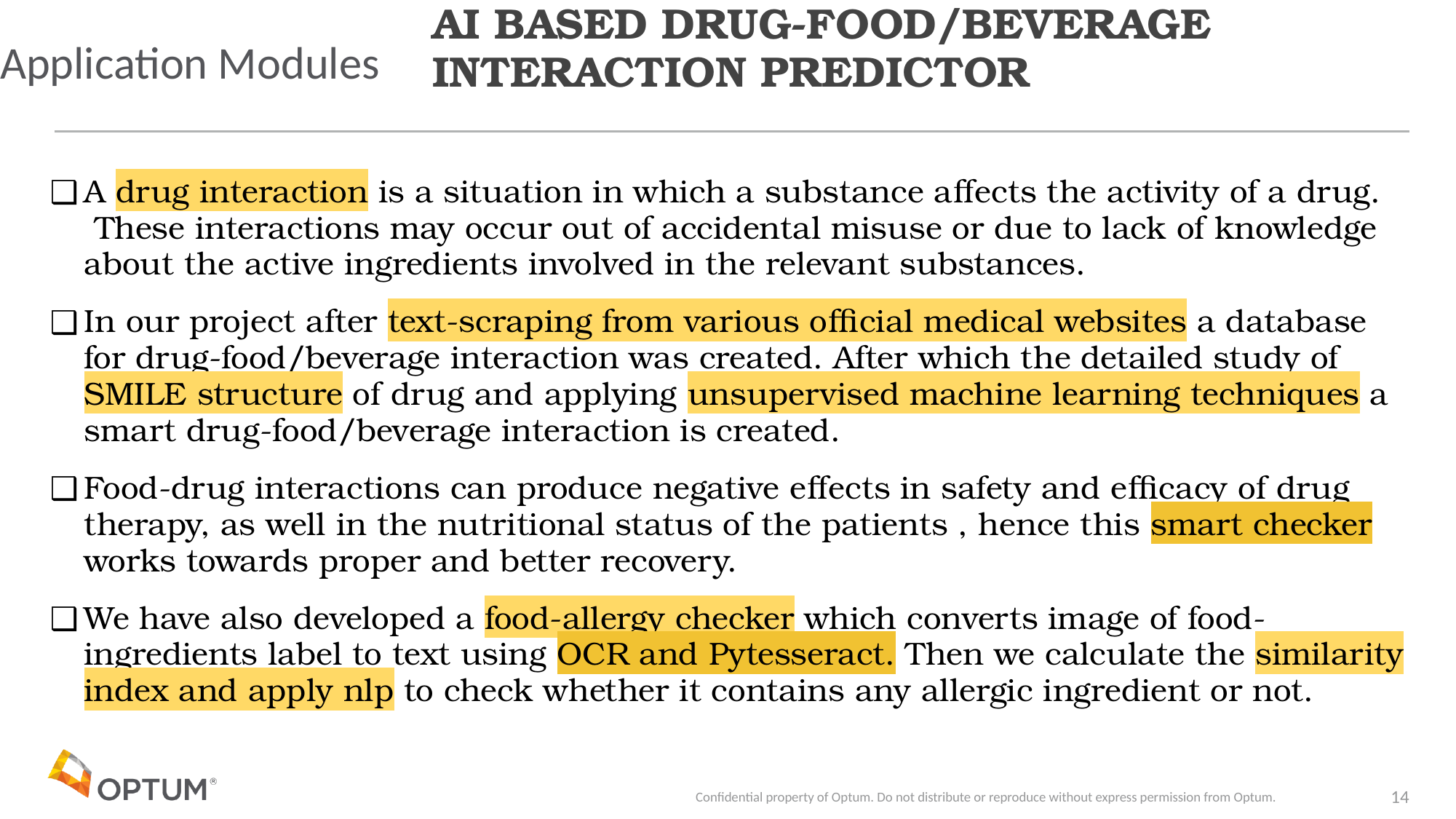

AI BASED DRUG-FOOD/BEVERAGE INTERACTION PREDICTOR

# Application Modules
A drug interaction is a situation in which a substance affects the activity of a drug.  These interactions may occur out of accidental misuse or due to lack of knowledge about the active ingredients involved in the relevant substances.
In our project after text-scraping from various official medical websites a database for drug-food/beverage interaction was created. After which the detailed study of  SMILE structure of drug and applying unsupervised machine learning techniques a smart drug-food/beverage interaction is created.
Food-drug interactions can produce negative effects in safety and efficacy of drug therapy, as well in the nutritional status of the patients , hence this smart checker works towards proper and better recovery.
We have also developed a food-allergy checker which converts image of food-ingredients label to text using OCR and Pytesseract. Then we calculate the similarity index and apply nlp to check whether it contains any allergic ingredient or not.
Confidential property of Optum. Do not distribute or reproduce without express permission from Optum.
14